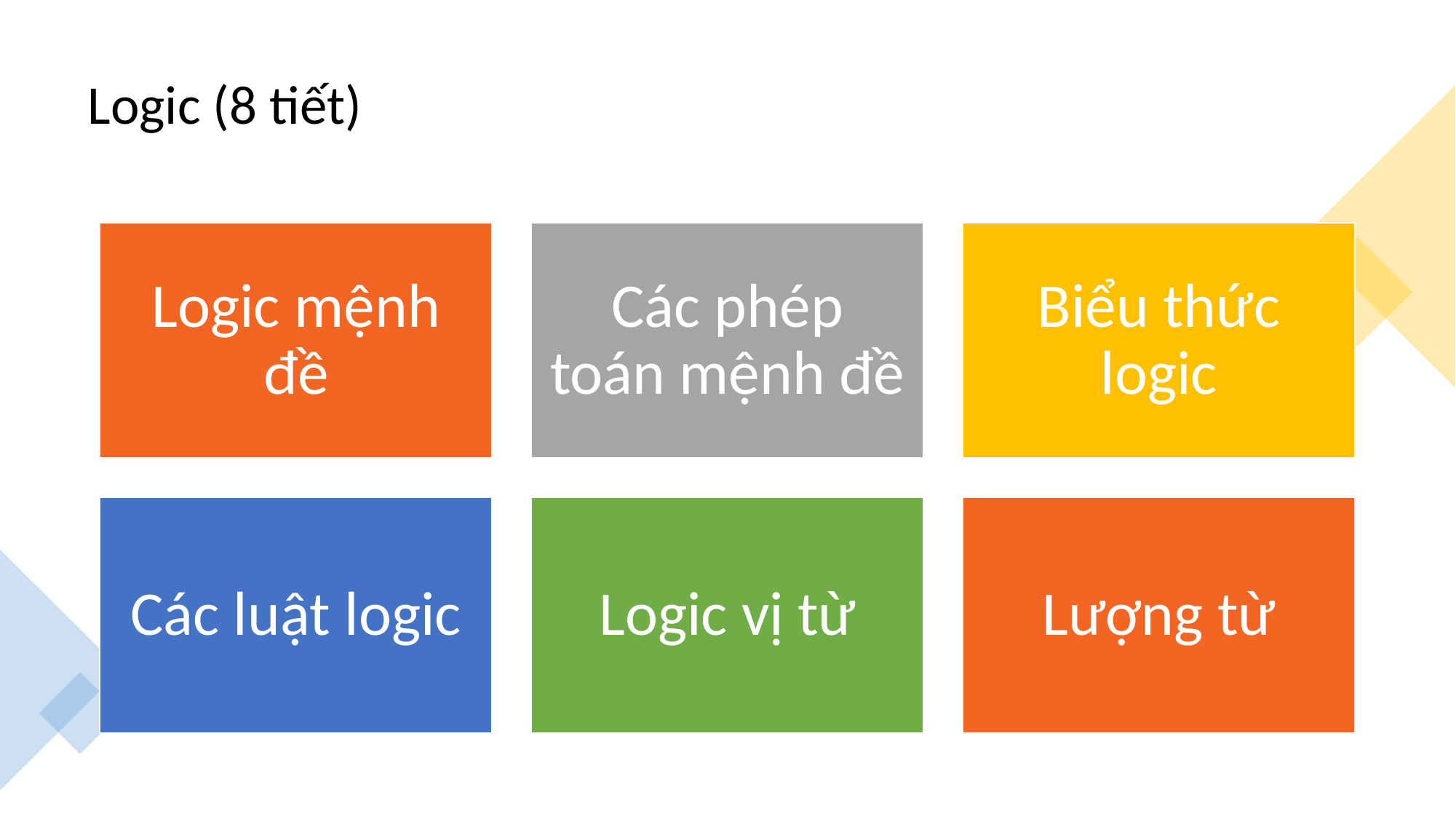

# Logic (8 tiết)

Logic mệnh đề
Các phép toán mệnh đề
Biểu thức logic
Các luật logic
Logic vị từ
Lượng từ